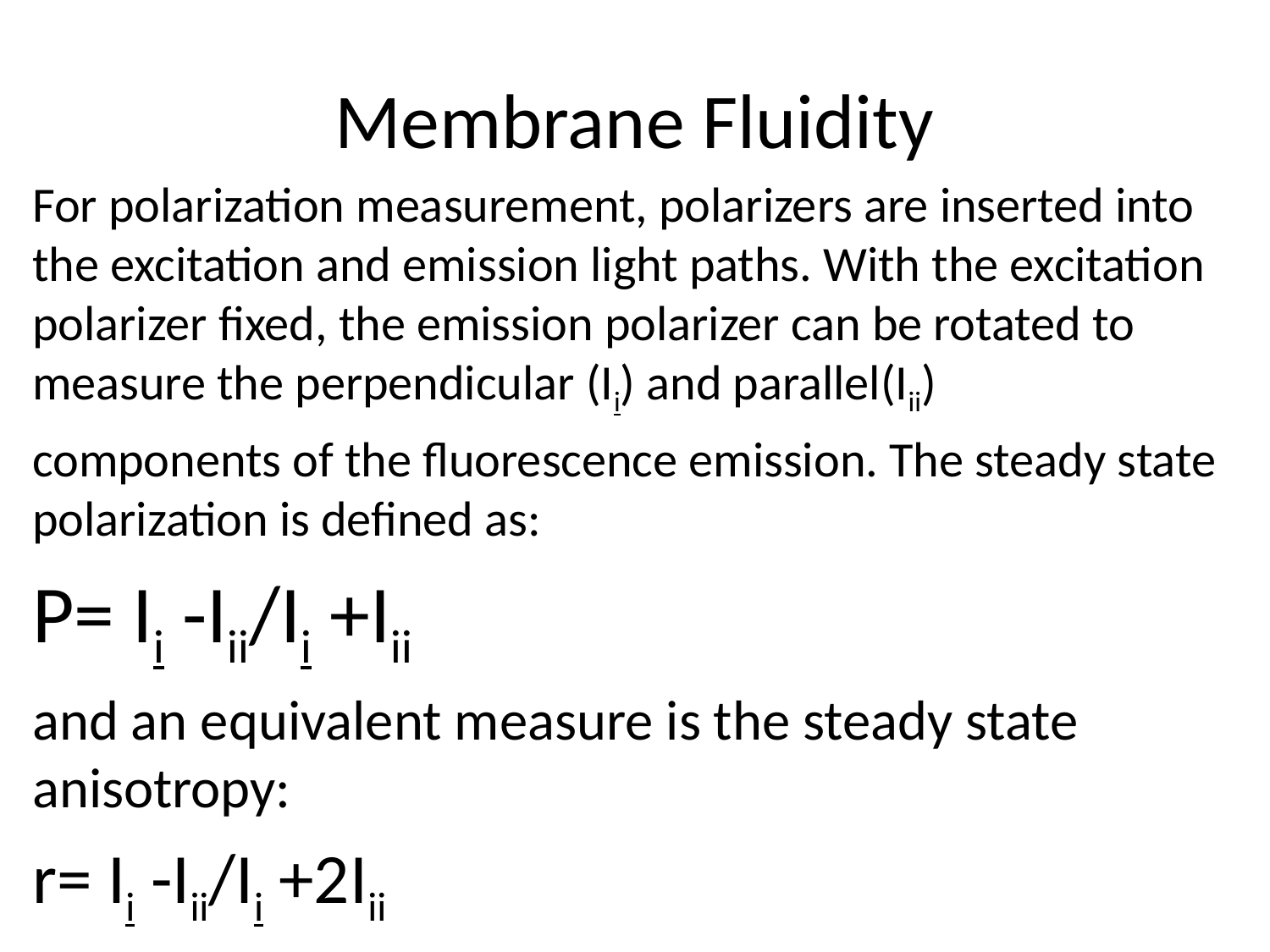

# Membrane Fluidity
For polarization measurement, polarizers are inserted into the excitation and emission light paths. With the excitation polarizer fixed, the emission polarizer can be rotated to measure the perpendicular (Ii) and parallel(Iii)
components of the fluorescence emission. The steady state polarization is defined as:
P= Ii -Iii/Ii +Iii
and an equivalent measure is the steady state anisotropy:
r= Ii -Iii/Ii +2Iii